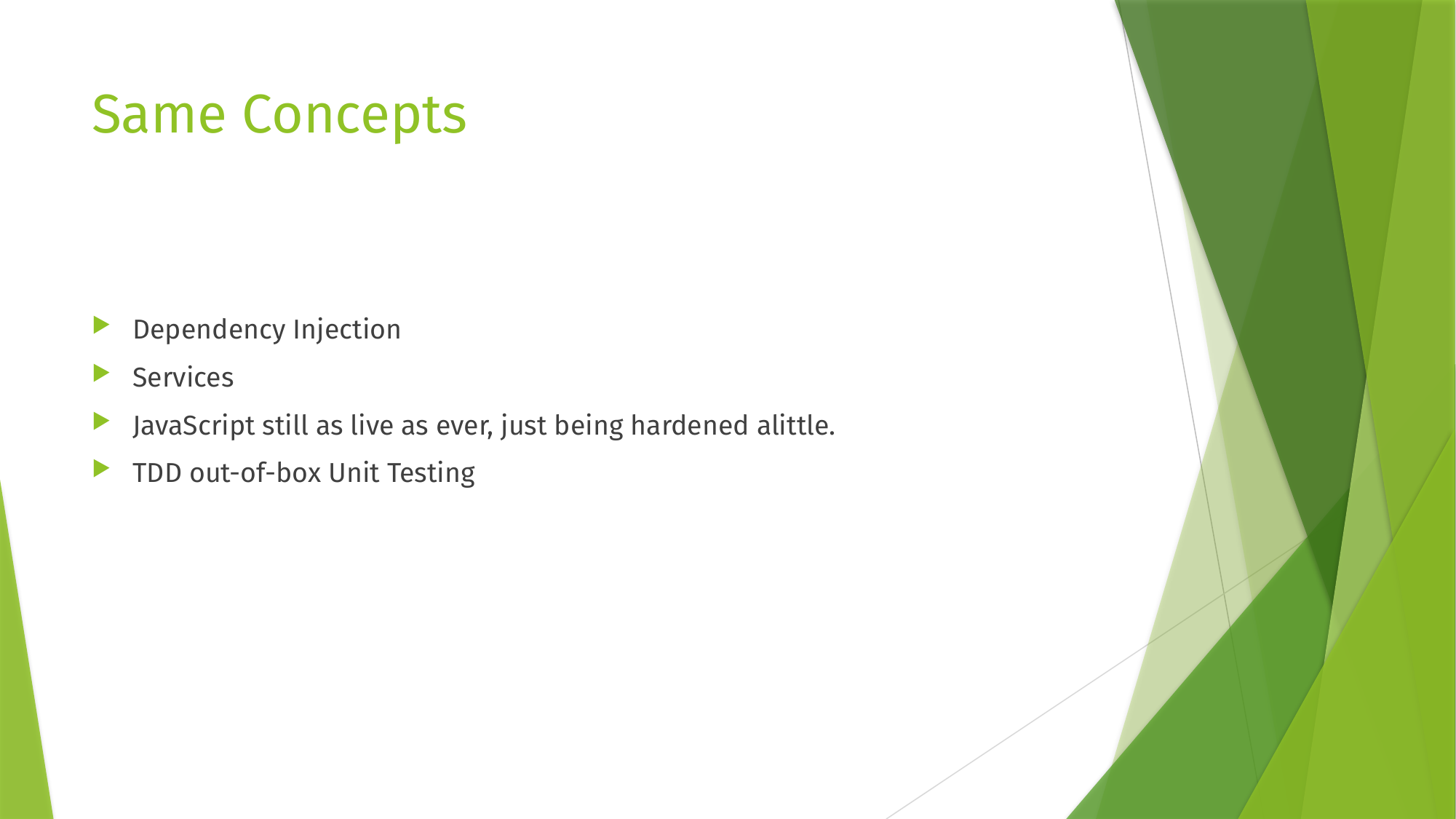

# Same Concepts

Dependency Injection
Services
JavaScript still as live as ever, just being hardened alittle.
TDD out-of-box Unit Testing